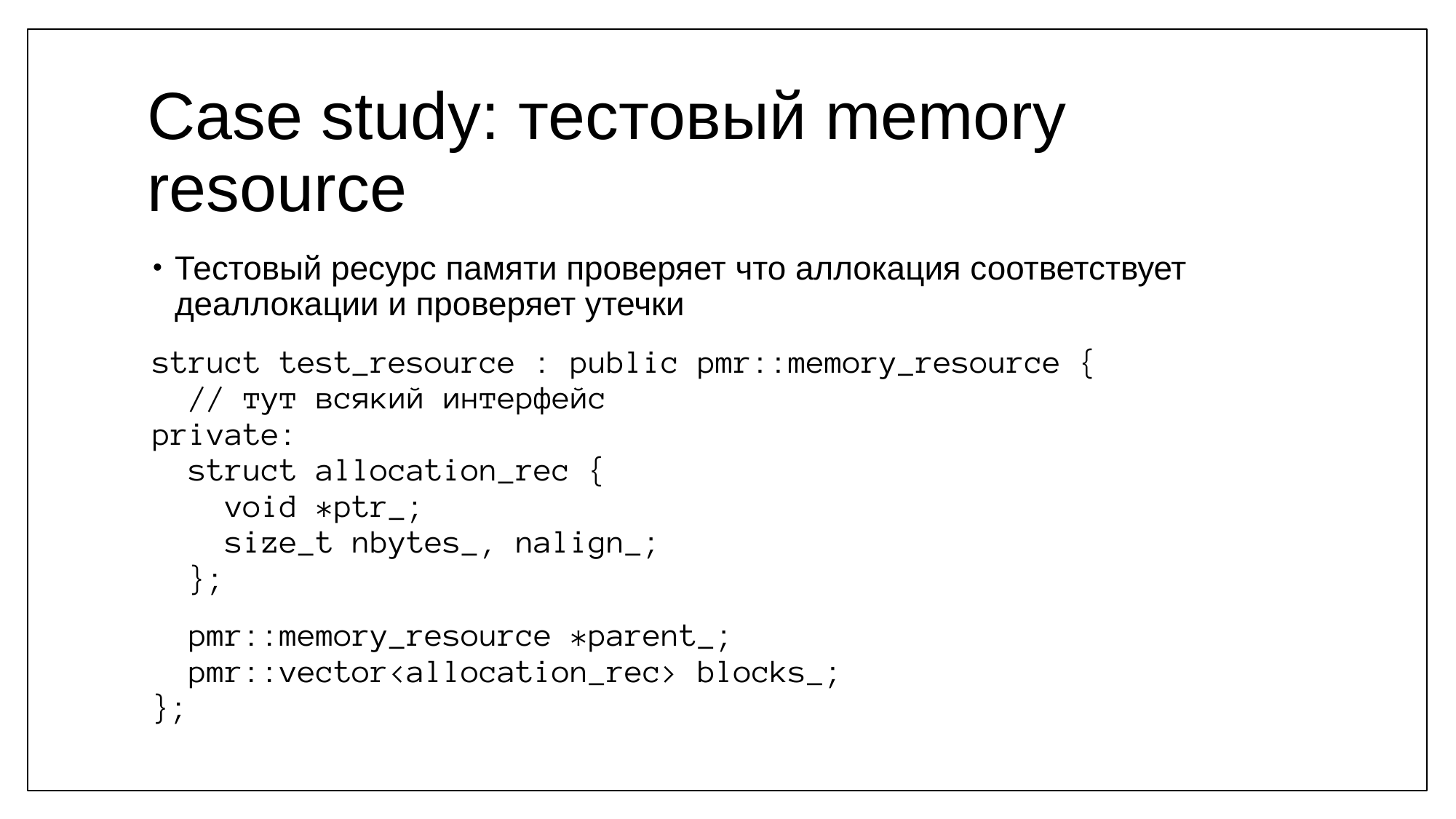

# Case study: тестовый memory resource
Тестовый ресурс памяти проверяет что аллокация соответствует деаллокации и проверяет утечки
struct test_resource : public pmr::memory_resource {
  // тут всякий интерфейс
private:
  struct allocation_rec {
    void *ptr_;
    size_t nbytes_, nalign_;
  };
  pmr::memory_resource *parent_;
  pmr::vector<allocation_rec> blocks_;
};